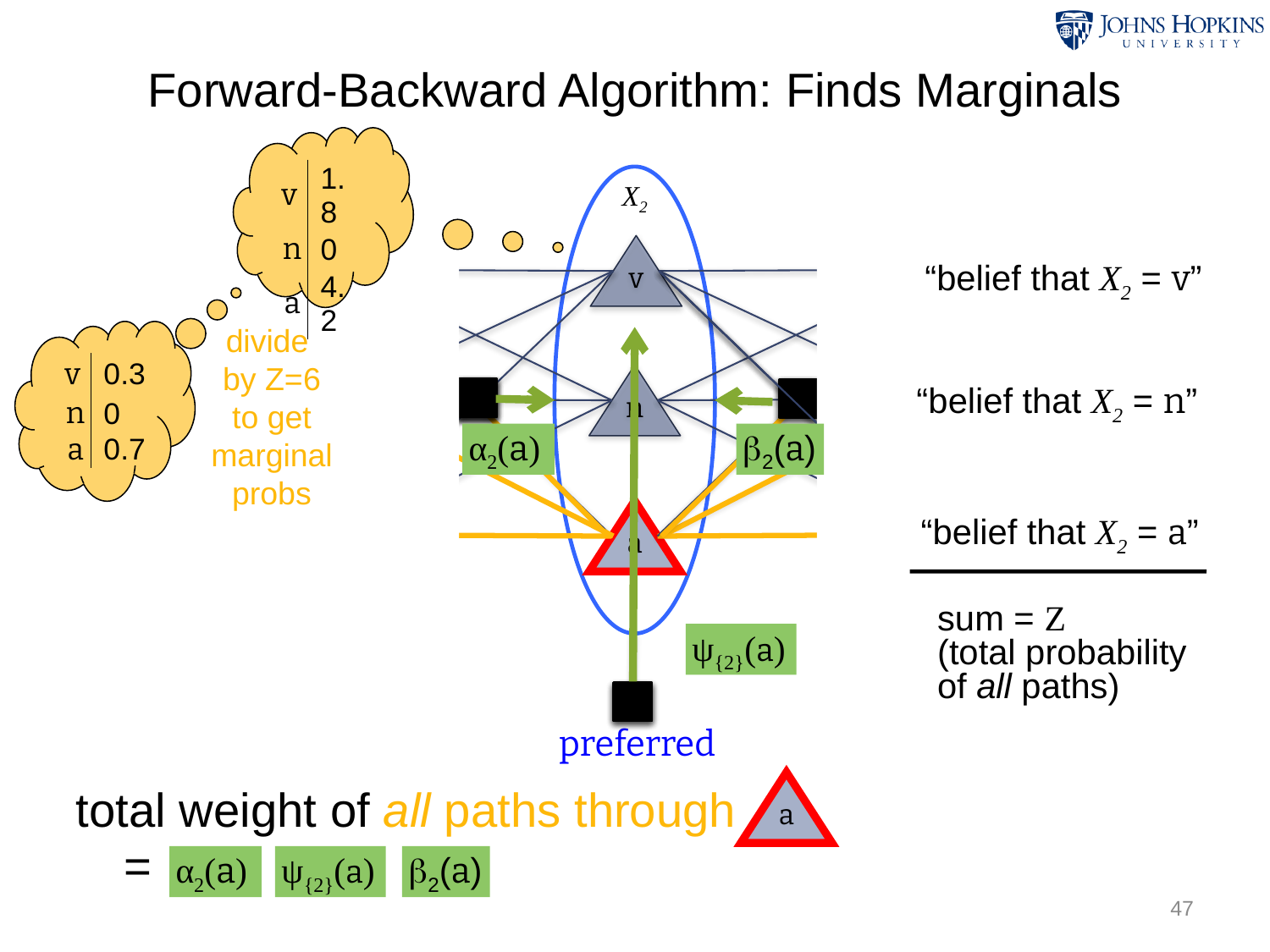

Forward-Backward Algorithm: Finds Marginals

| v | 1.8 |
| --- | --- |
| n | 0 |
| a | 4.2 |
X1
X2
X3
v
v
v
“belief that X2 = v”
divide
by Z=6 to get marginal probs

| v | 0.3 |
| --- | --- |
| n | 0 |
| a | 0.7 |
n
n
START
n
END
“belief that X2 = n”

α2(a)
β2(a)
a
a
a
“belief that X2 = a”

sum = Z
(total probability
of all paths)

ψ{2}(a)

find
preferred
tags
a
total weight of all paths through
	=          ⋅           ⋅
α2(a)
ψ{2}(a)
β2(a)
47